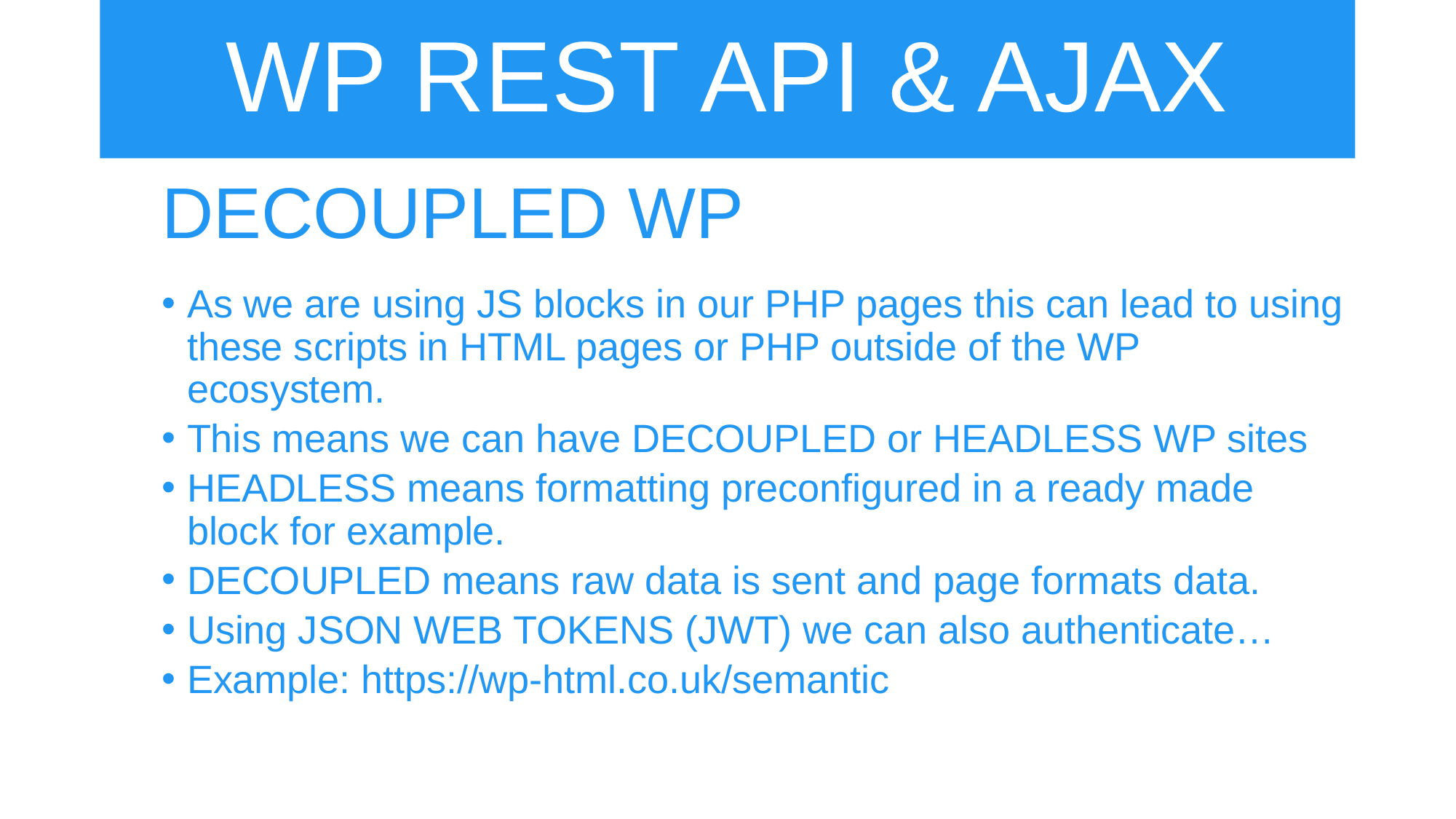

# WP REST API & AJAX
DECOUPLED WP

As we are using JS blocks in our PHP pages this can lead to using these scripts in HTML pages or PHP outside of the WP ecosystem.
This means we can have DECOUPLED or HEADLESS WP sites
HEADLESS means formatting preconfigured in a ready made block for example.
DECOUPLED means raw data is sent and page formats data.
Using JSON WEB TOKENS (JWT) we can also authenticate…
Example: https://wp-html.co.uk/semantic